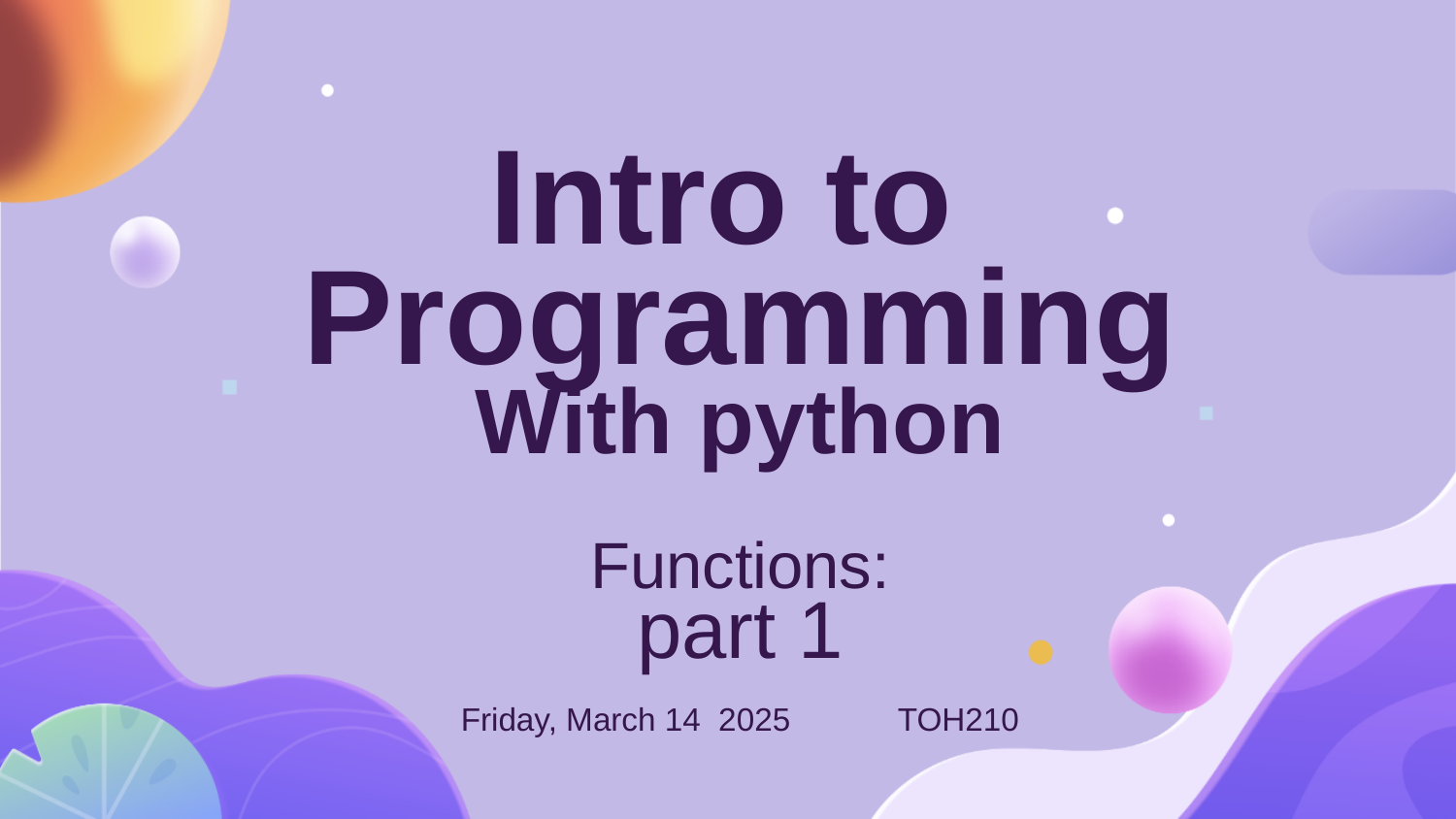

# Intro to
Programming
With python

Functions:
part 1
Friday, March 14  2025 	TOH210